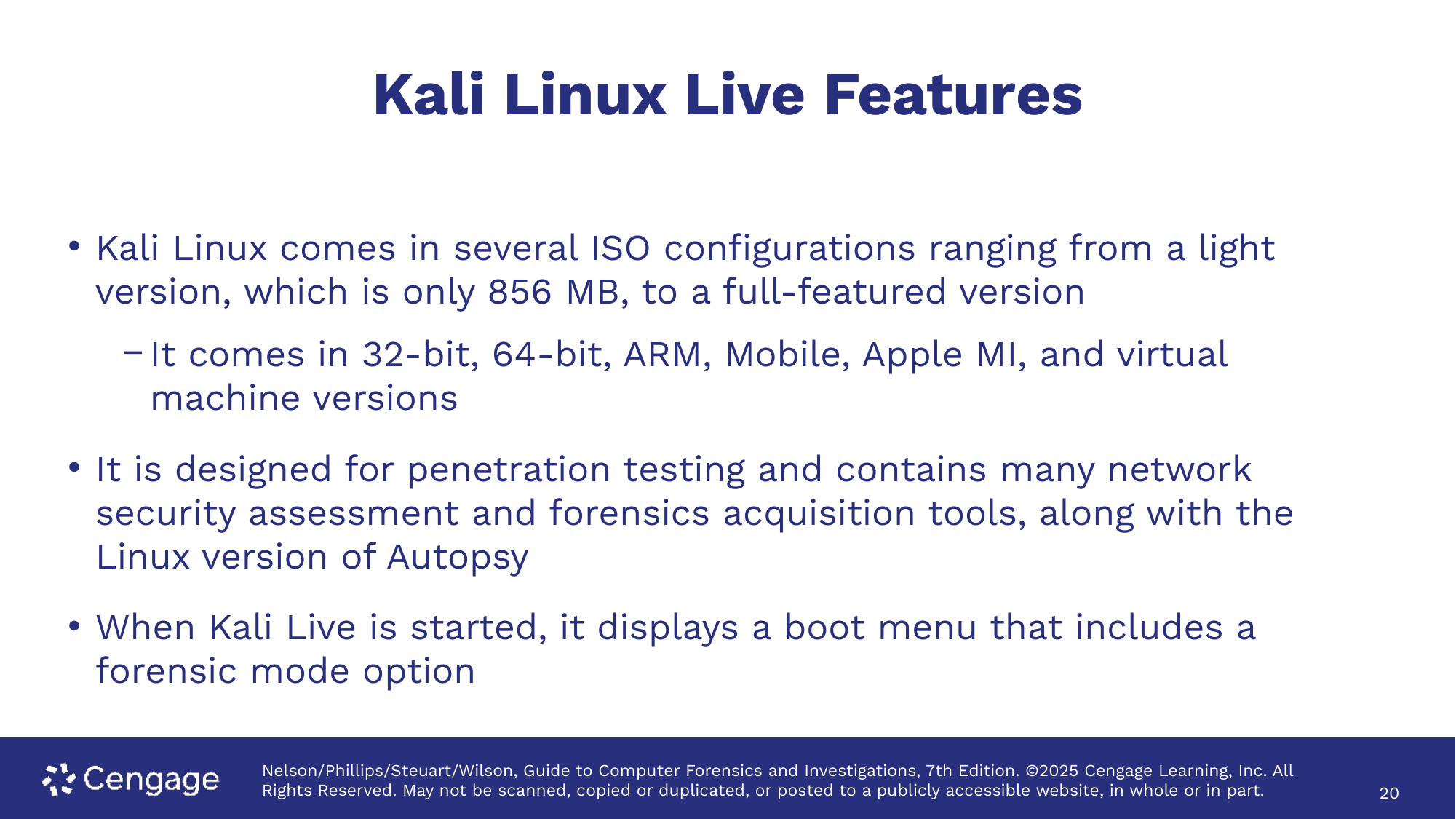

# Kali Linux Live Features
Kali Linux comes in several ISO configurations ranging from a light version, which is only 856 MB, to a full-featured version
It comes in 32-bit, 64-bit, ARM, Mobile, Apple MI, and virtual machine versions
It is designed for penetration testing and contains many network security assessment and forensics acquisition tools, along with the Linux version of Autopsy
When Kali Live is started, it displays a boot menu that includes a forensic mode option